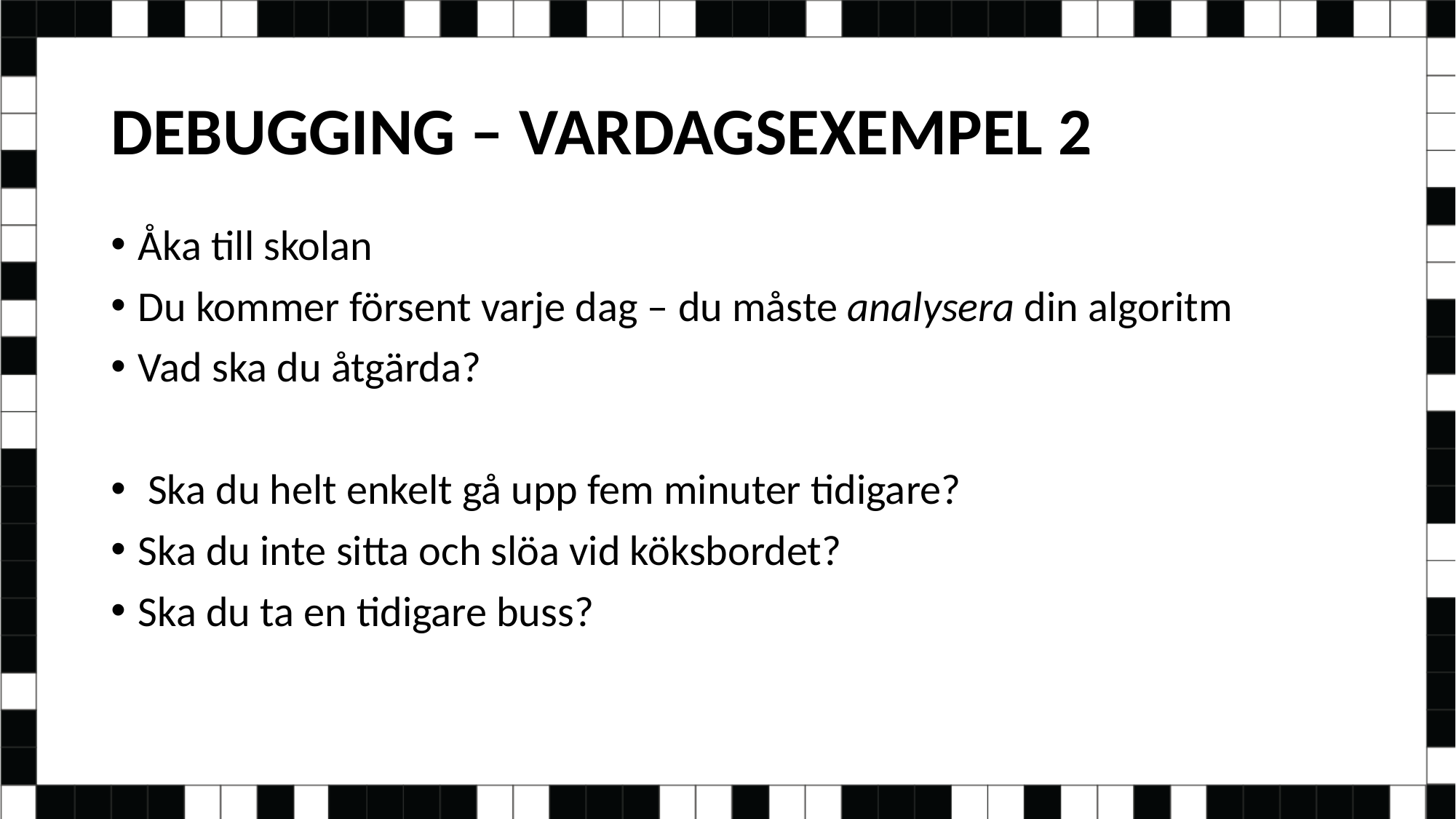

# DEBUGGING – VARDAGSEXEMPEL 2
Åka till skolan
Du kommer försent varje dag – du måste analysera din algoritm
Vad ska du åtgärda?

 Ska du helt enkelt gå upp fem minuter tidigare?
Ska du inte sitta och slöa vid köksbordet?
Ska du ta en tidigare buss?